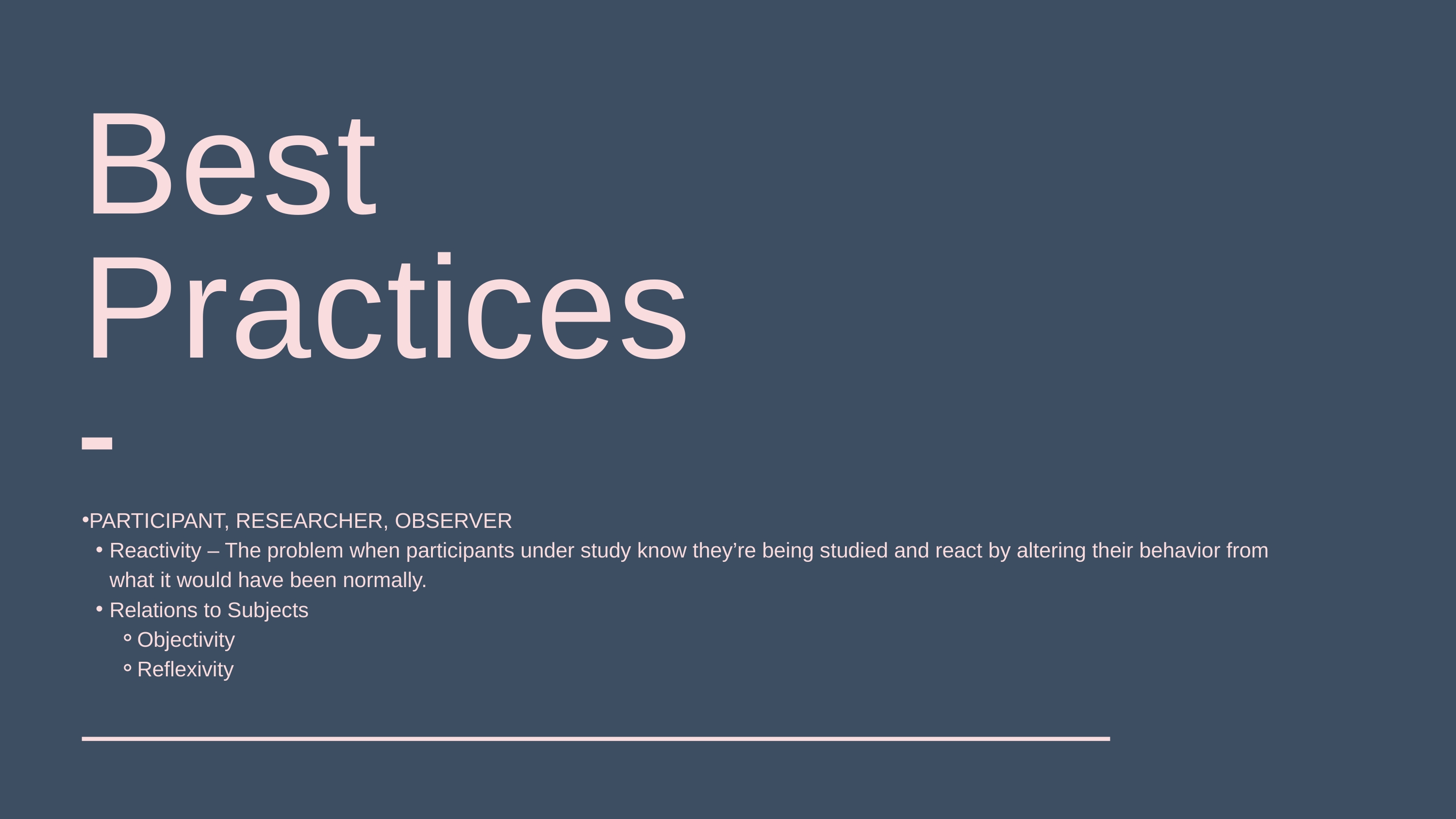

Best Practices

PARTICIPANT, RESEARCHER, OBSERVER
Reactivity – The problem when participants under study know they’re being studied and react by altering their behavior from what it would have been normally.
Relations to Subjects
Objectivity
Reflexivity